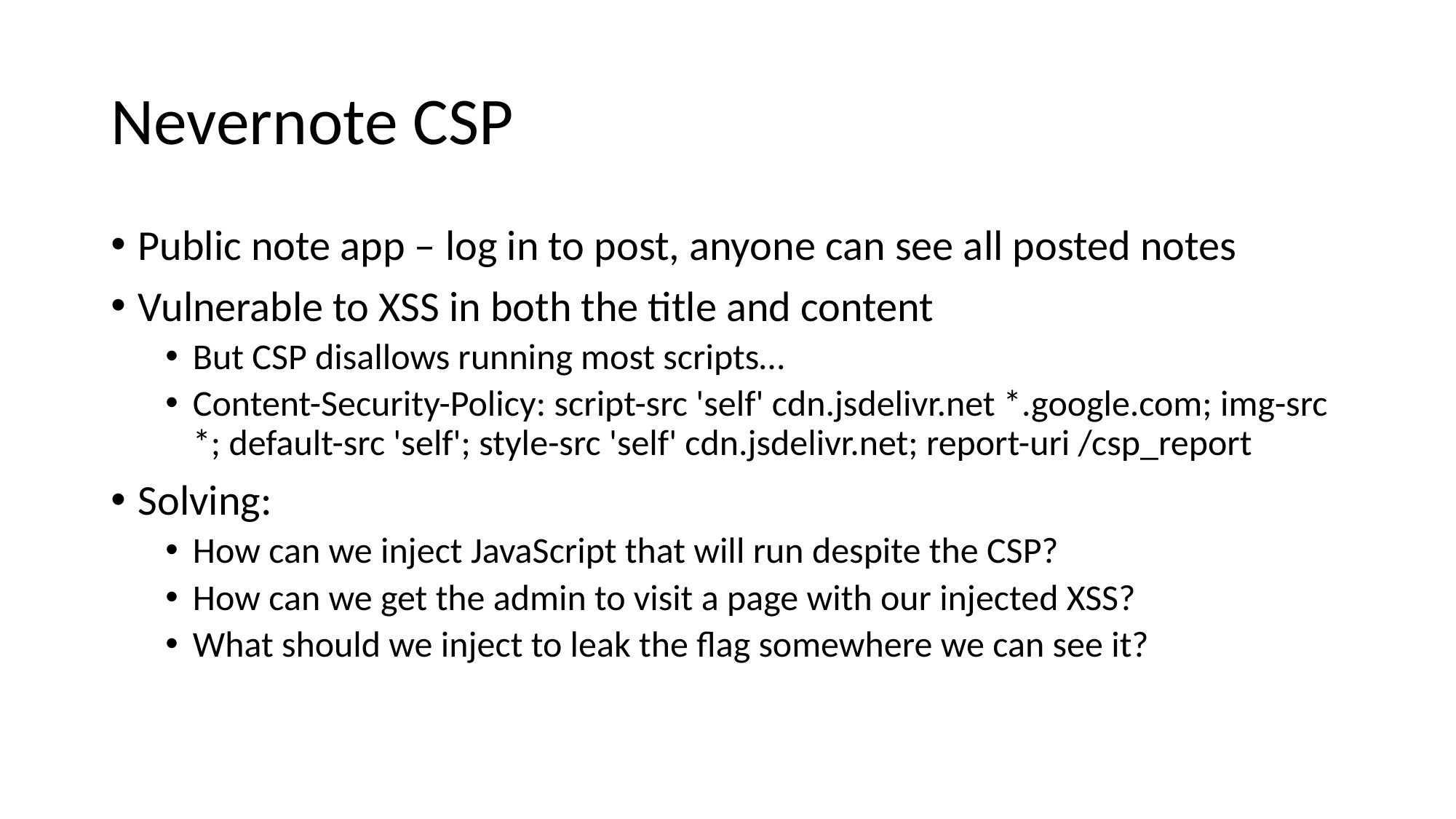

# Nevernote CSP
Public note app – log in to post, anyone can see all posted notes
Vulnerable to XSS in both the title and content
But CSP disallows running most scripts…
Content-Security-Policy: script-src 'self' cdn.jsdelivr.net *.google.com; img-src *; default-src 'self'; style-src 'self' cdn.jsdelivr.net; report-uri /csp_report
Solving:
How can we inject JavaScript that will run despite the CSP?
How can we get the admin to visit a page with our injected XSS?
What should we inject to leak the flag somewhere we can see it?